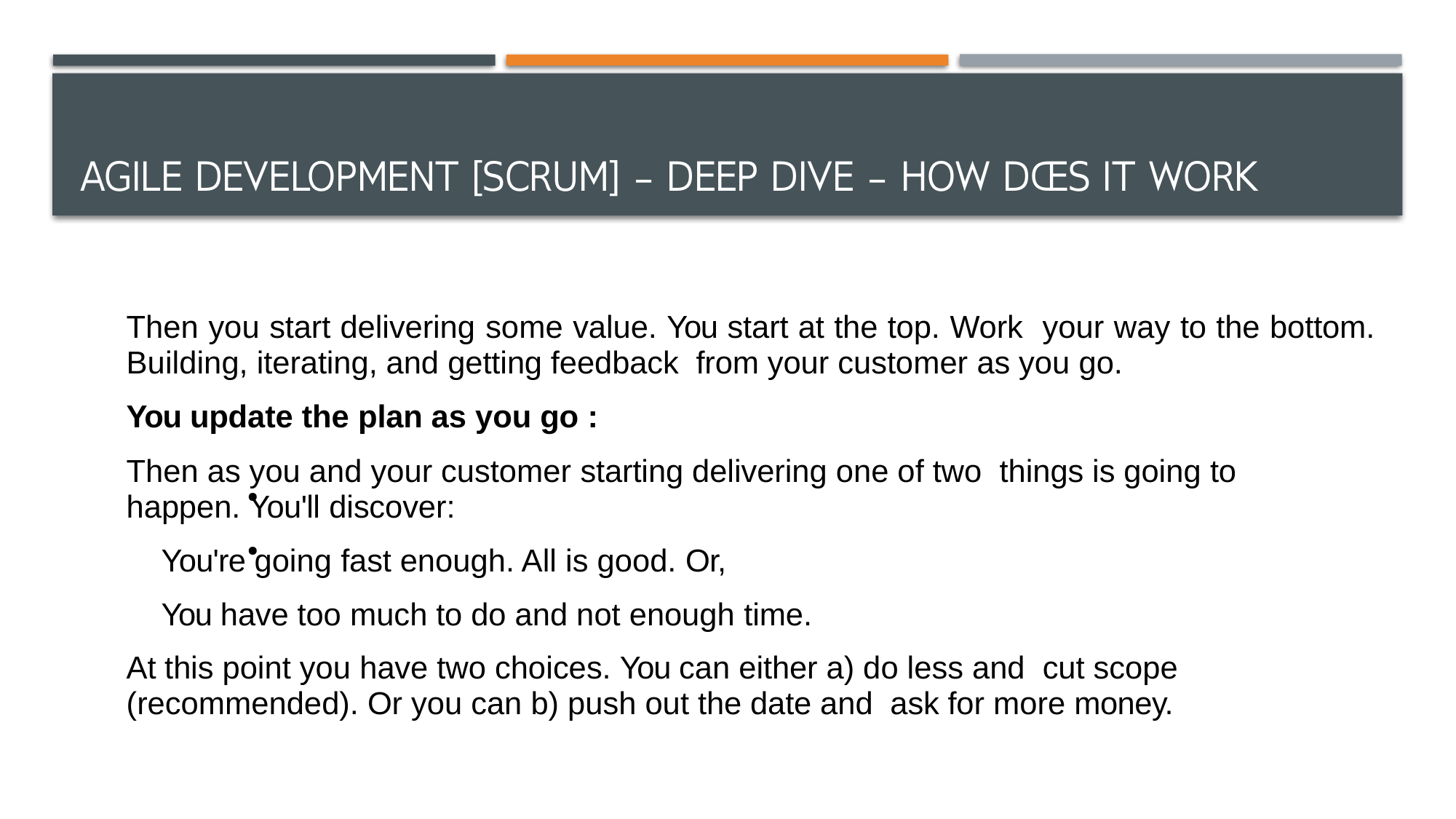

# Agile development [scrum] – deep dive – how does it work
Then you start delivering some value. You start at the top. Work  your way to the bottom. Building, iterating, and getting feedback  from your customer as you go.
You update the plan as you go :
Then as you and your customer starting delivering one of two  things is going to happen. You'll discover:
You're going fast enough. All is good. Or,
You have too much to do and not enough time.
At this point you have two choices. You can either a) do less and  cut scope (recommended). Or you can b) push out the date and  ask for more money.
●
●